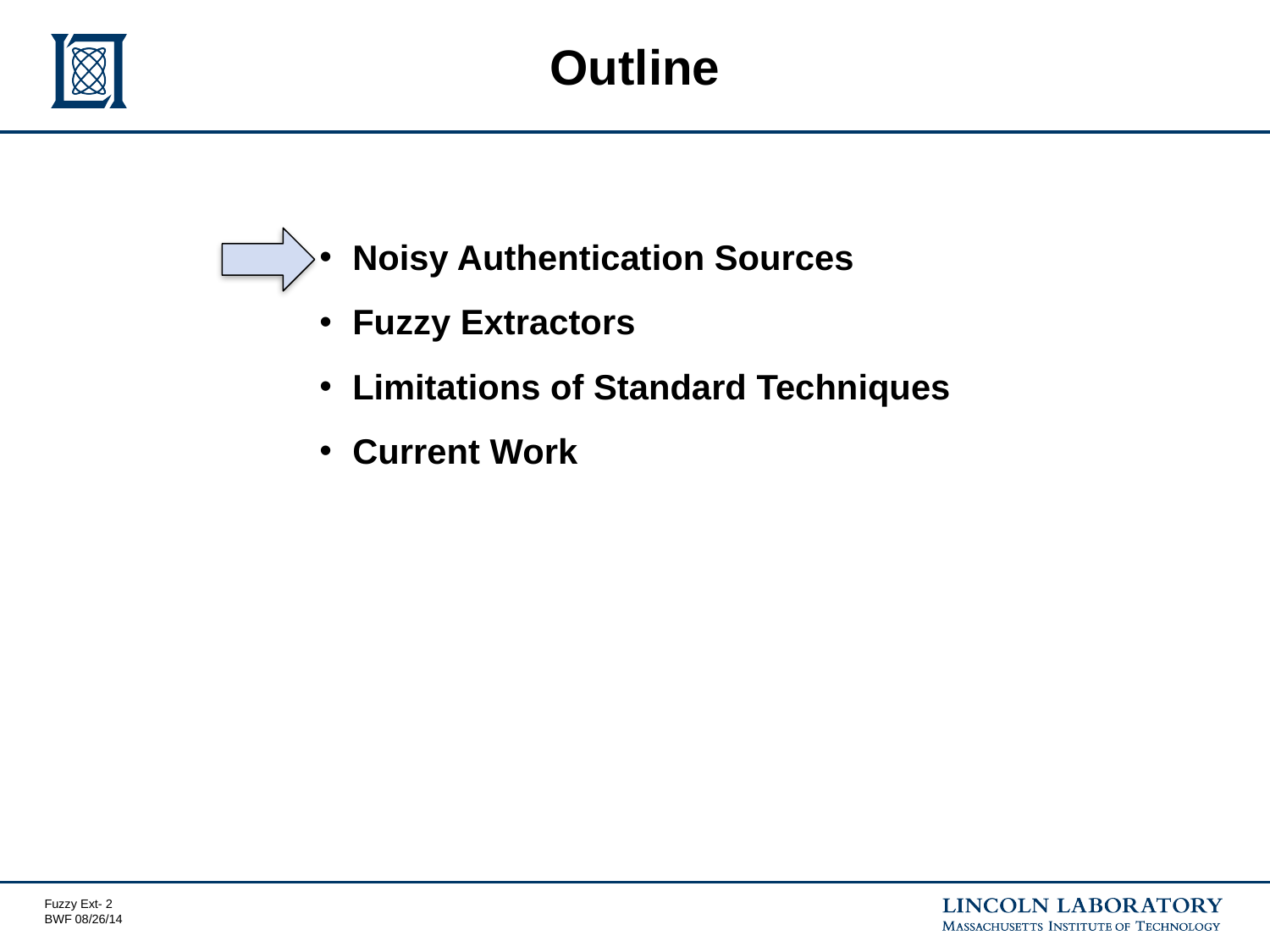

# Outline

Noisy Authentication Sources
Fuzzy Extractors
Limitations of Standard Techniques
Current Work